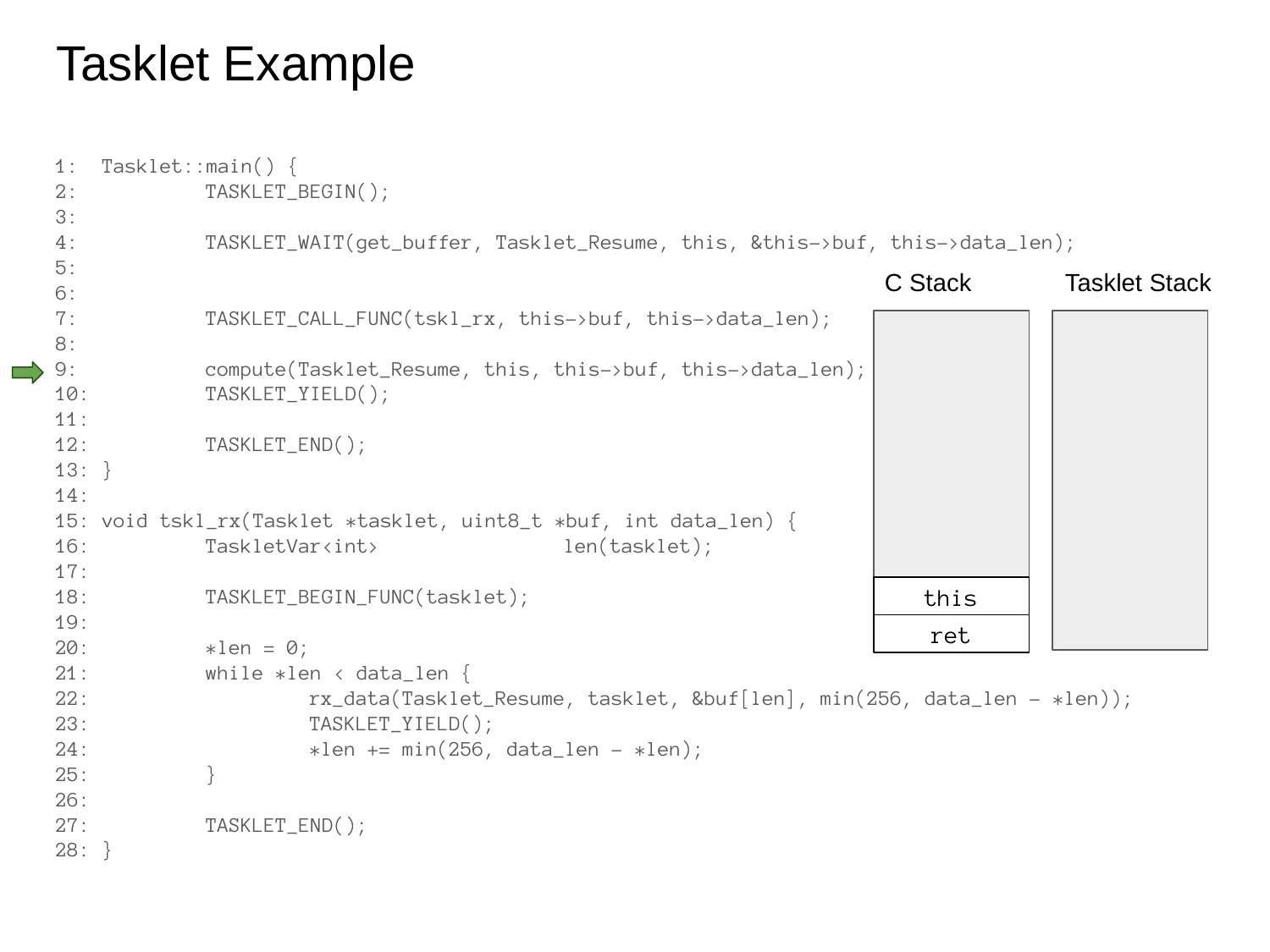

# Tasklet Example
1:  Tasklet::main() {
2: 	  TASKLET_BEGIN();
3:
4:	  TASKLET_WAIT(get_buffer, Tasklet_Resume, this, &this->buf, this->data_len);
5:
6:
7:	  TASKLET_CALL_FUNC(tskl_rx, this->buf, this->data_len);
8:
9:	  compute(Tasklet_Resume, this, this->buf, this->data_len);
10:	  TASKLET_YIELD();
11:
12:	  TASKLET_END();
13: }
14:
15: void tskl_rx(Tasklet *tasklet, uint8_t *buf, int data_len) {
16:	  TaskletVar<int>		len(tasklet);
17:
18:	  TASKLET_BEGIN_FUNC(tasklet);
19:
20:	  *len = 0;
21:	  while *len < data_len {
22:		rx_data(Tasklet_Resume, tasklet, &buf[len], min(256, data_len - *len));
23:		TASKLET_YIELD();
24:		*len += min(256, data_len - *len);
25:	  }
26:
27:	  TASKLET_END();
28: }

C Stack
Tasklet Stack

this
ret